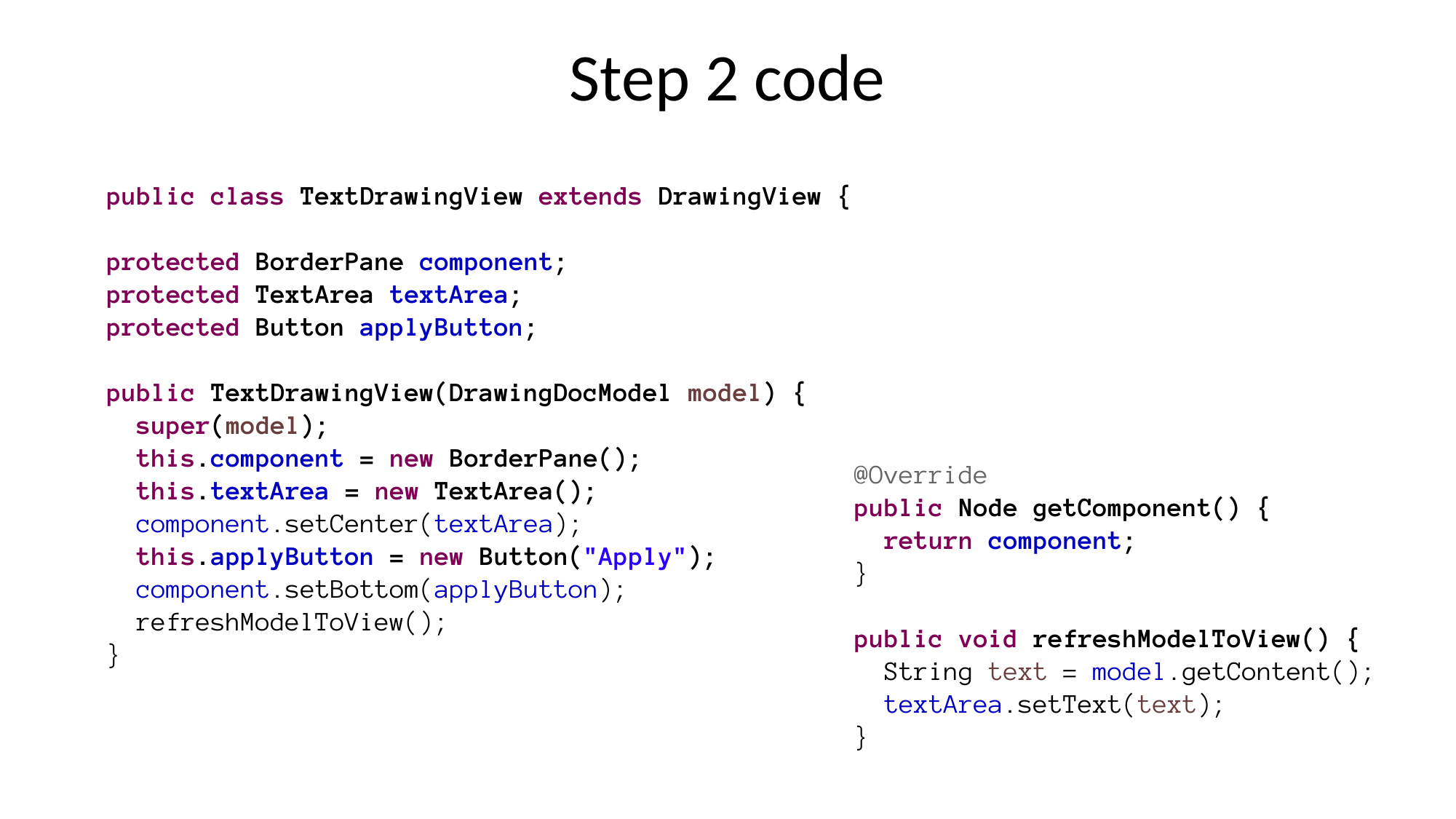

# Step 2 code

public class TextDrawingView extends DrawingView {

protected BorderPane component;
protected TextArea textArea;
protected Button applyButton;

public TextDrawingView(DrawingDocModel model) {
  super(model);
  this.component = new BorderPane();
  this.textArea = new TextArea();
  component.setCenter(textArea);
  this.applyButton = new Button("Apply");
  component.setBottom(applyButton);
  refreshModelToView();
}

@Override
public Node getComponent() {
  return component;
}

public void refreshModelToView() {
  String text = model.getContent();
  textArea.setText(text);
}